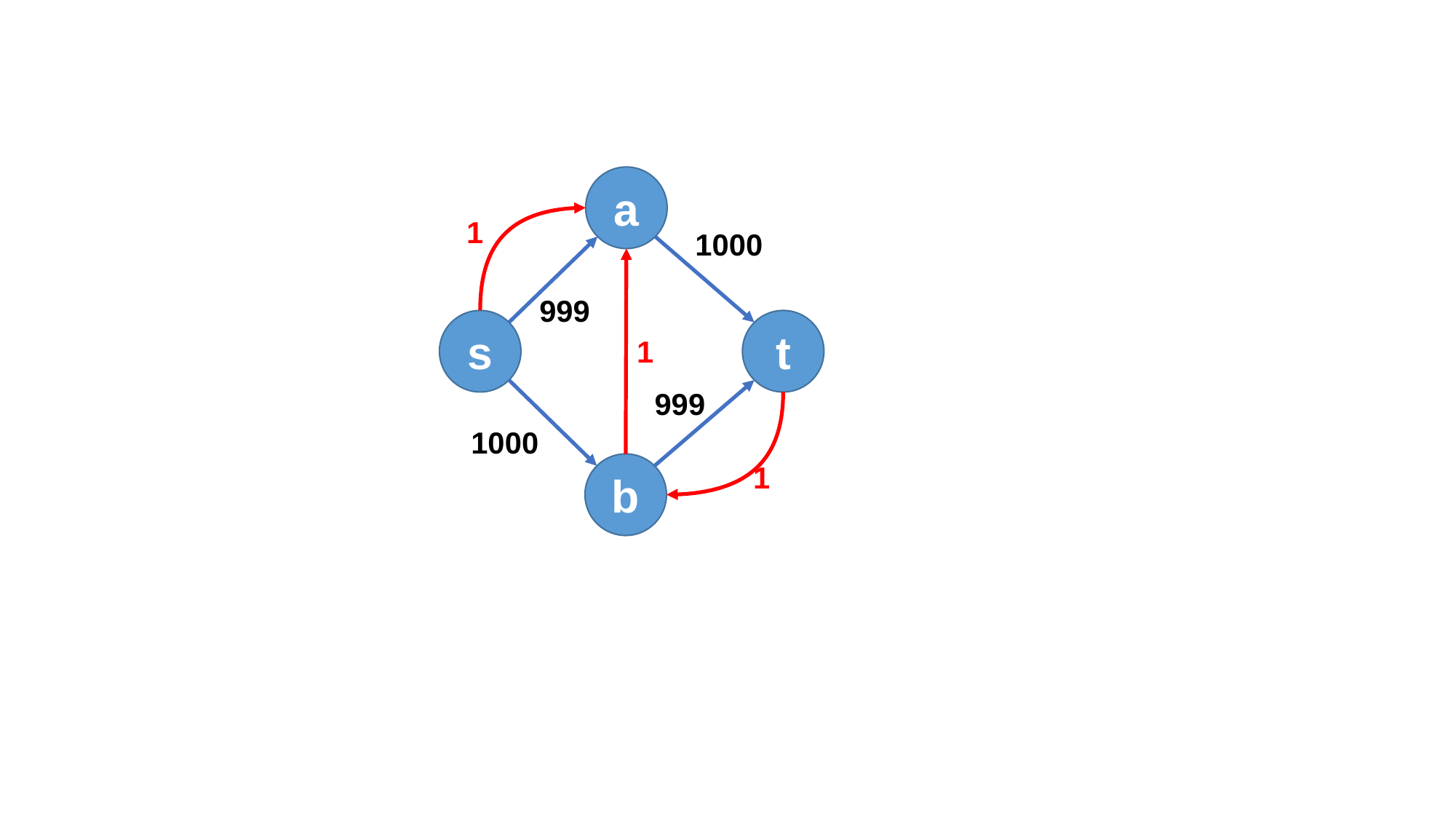

a
t
s
b
1000
999
1
999
1000
1
1